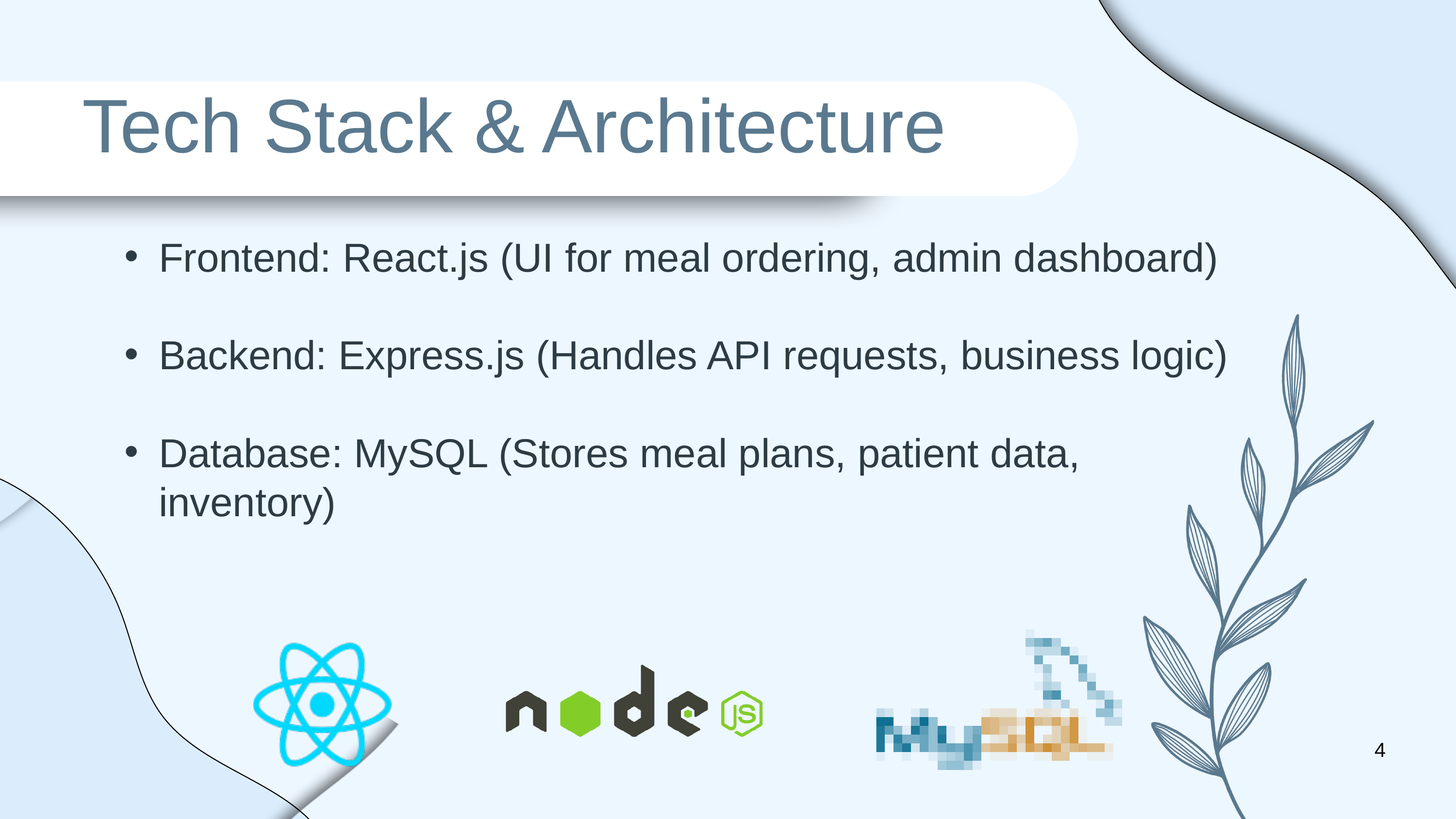

Tech Stack & Architecture
Frontend: React.js (UI for meal ordering, admin dashboard)

Backend: Express.js (Handles API requests, business logic)

Database: MySQL (Stores meal plans, patient data, inventory)

4